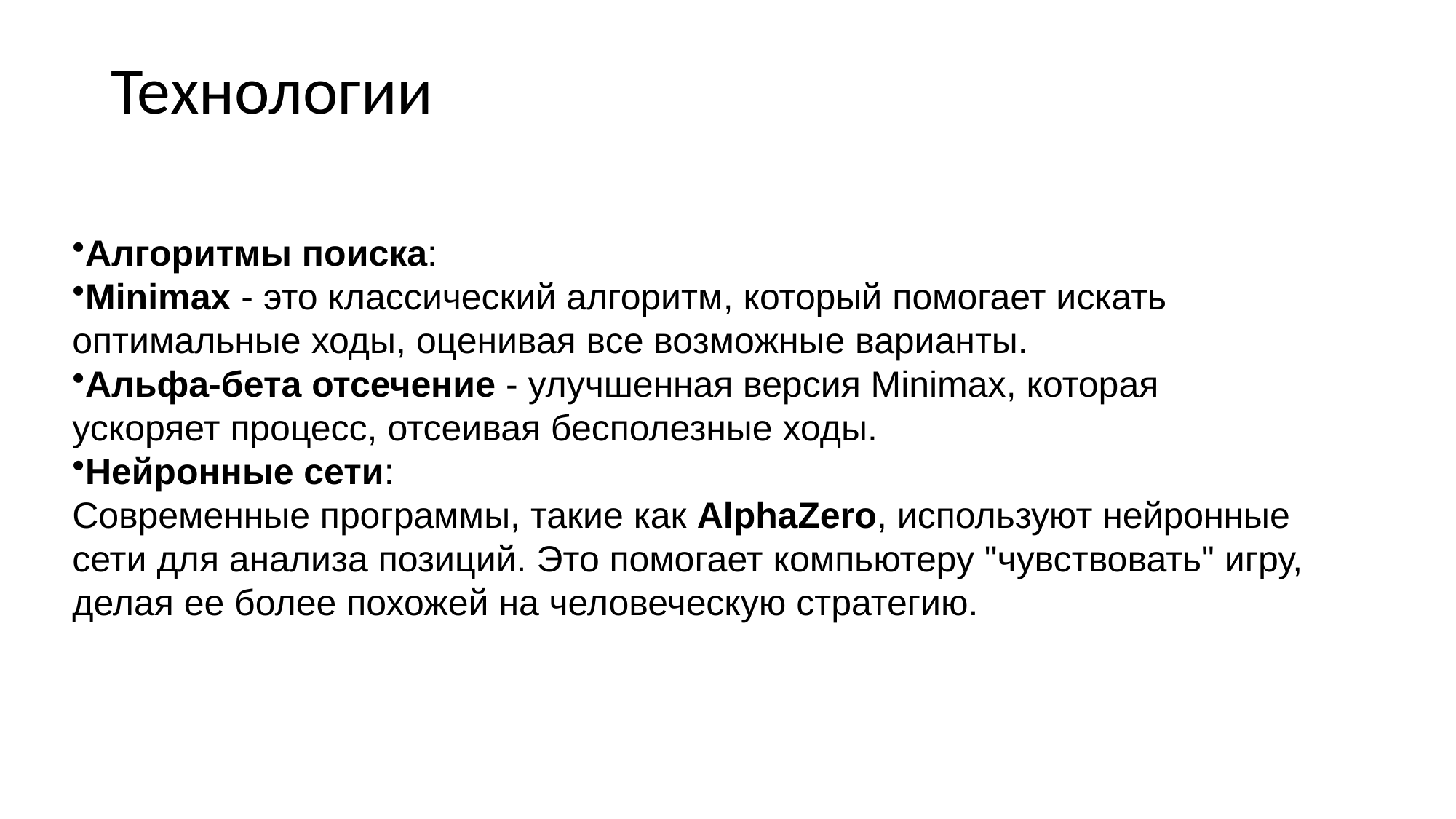

# Технологии
Алгоритмы поиска:
Minimax - это классический алгоритм, который помогает искать оптимальные ходы, оценивая все возможные варианты.
Альфа-бета отсечение - улучшенная версия Minimax, которая ускоряет процесс, отсеивая бесполезные ходы.
Нейронные сети:
Современные программы, такие как AlphaZero, используют нейронные сети для анализа позиций. Это помогает компьютеру "чувствовать" игру, делая ее более похожей на человеческую стратегию.